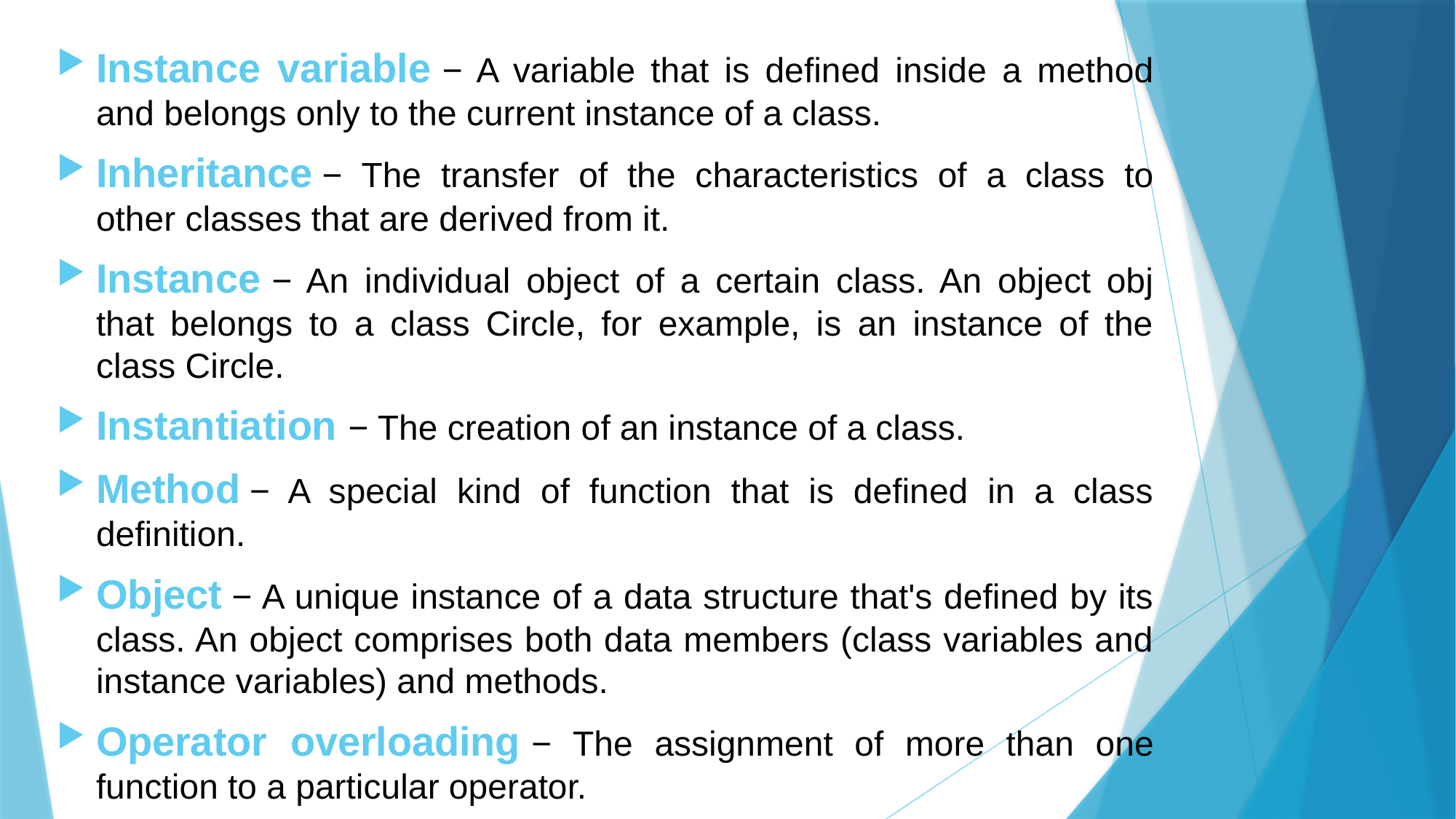

Instance variable − A variable that is defined inside a method and belongs only to the current instance of a class.
Inheritance − The transfer of the characteristics of a class to other classes that are derived from it.
Instance − An individual object of a certain class. An object obj that belongs to a class Circle, for example, is an instance of the class Circle.
Instantiation − The creation of an instance of a class.
Method − A special kind of function that is defined in a class definition.
Object − A unique instance of a data structure that's defined by its class. An object comprises both data members (class variables and instance variables) and methods.
Operator overloading − The assignment of more than one function to a particular operator.